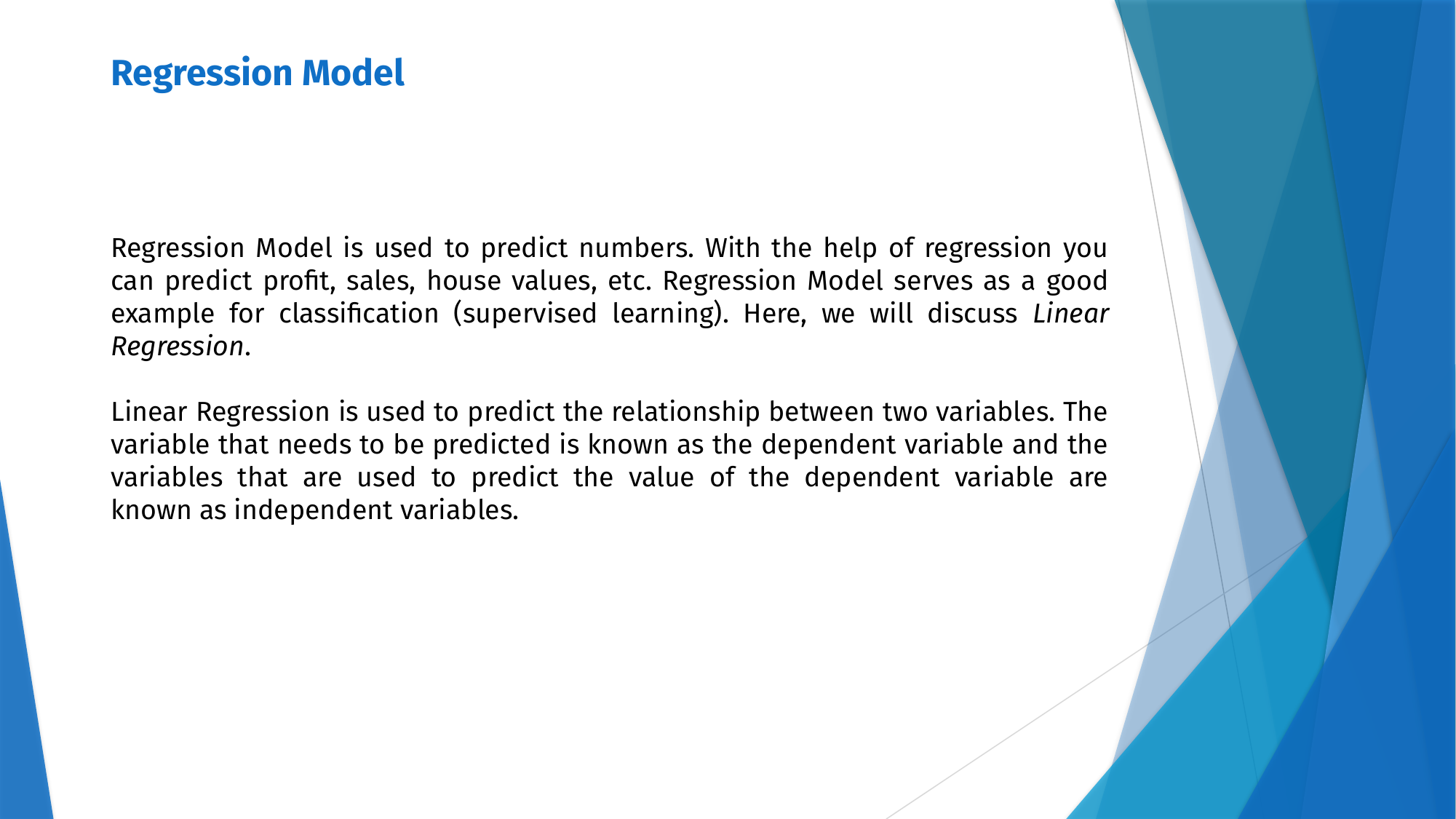

# Regression Model

Regression Model is used to predict numbers. With the help of regression you can predict profit, sales, house values, etc. Regression Model serves as a good example for classification (supervised learning). Here, we will discuss Linear Regression.

Linear Regression is used to predict the relationship between two variables. The variable that needs to be predicted is known as the dependent variable and the variables that are used to predict the value of the dependent variable are known as independent variables.